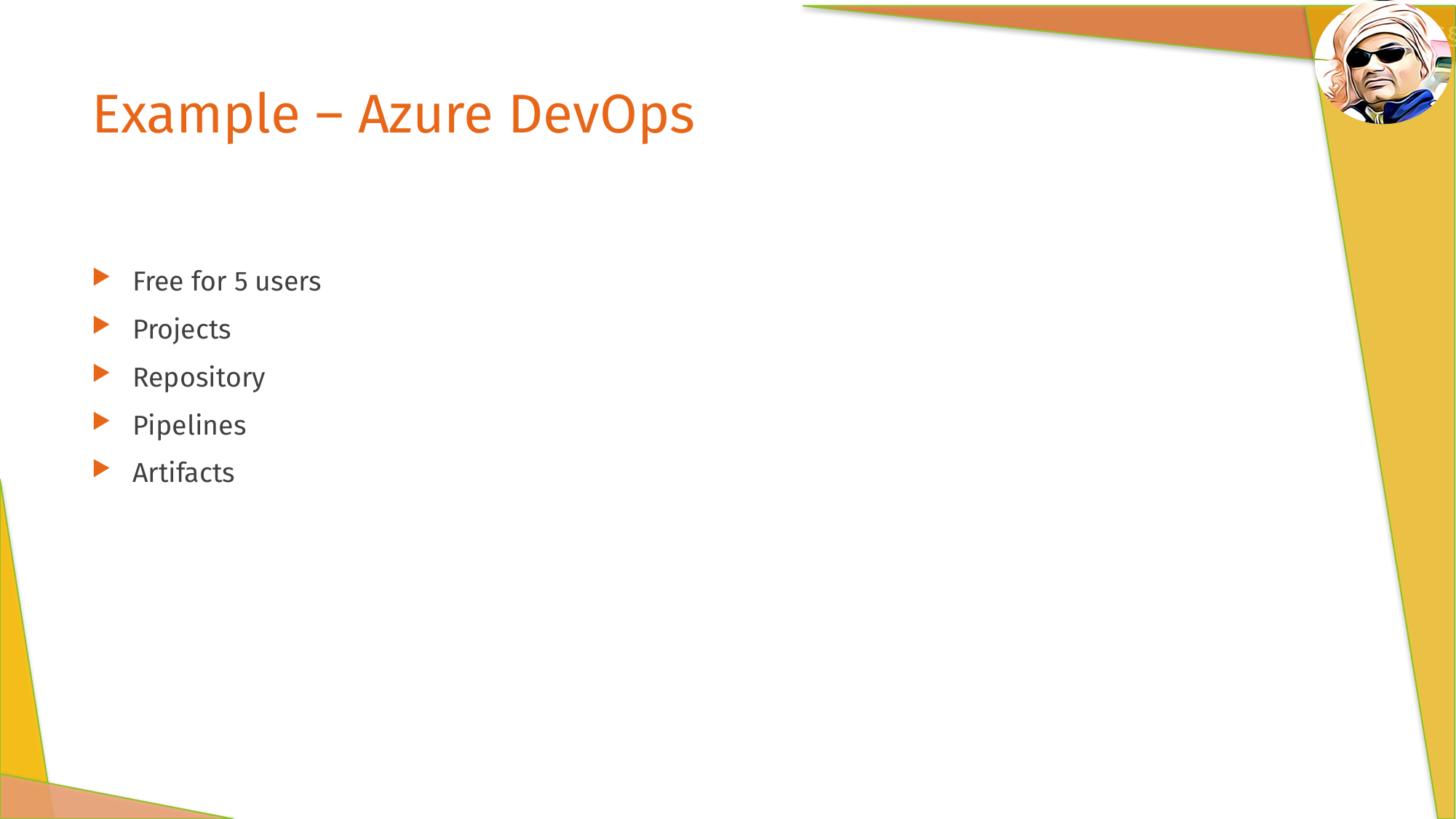

# Example – Azure DevOps
Free for 5 users
Projects
Repository
Pipelines
Artifacts